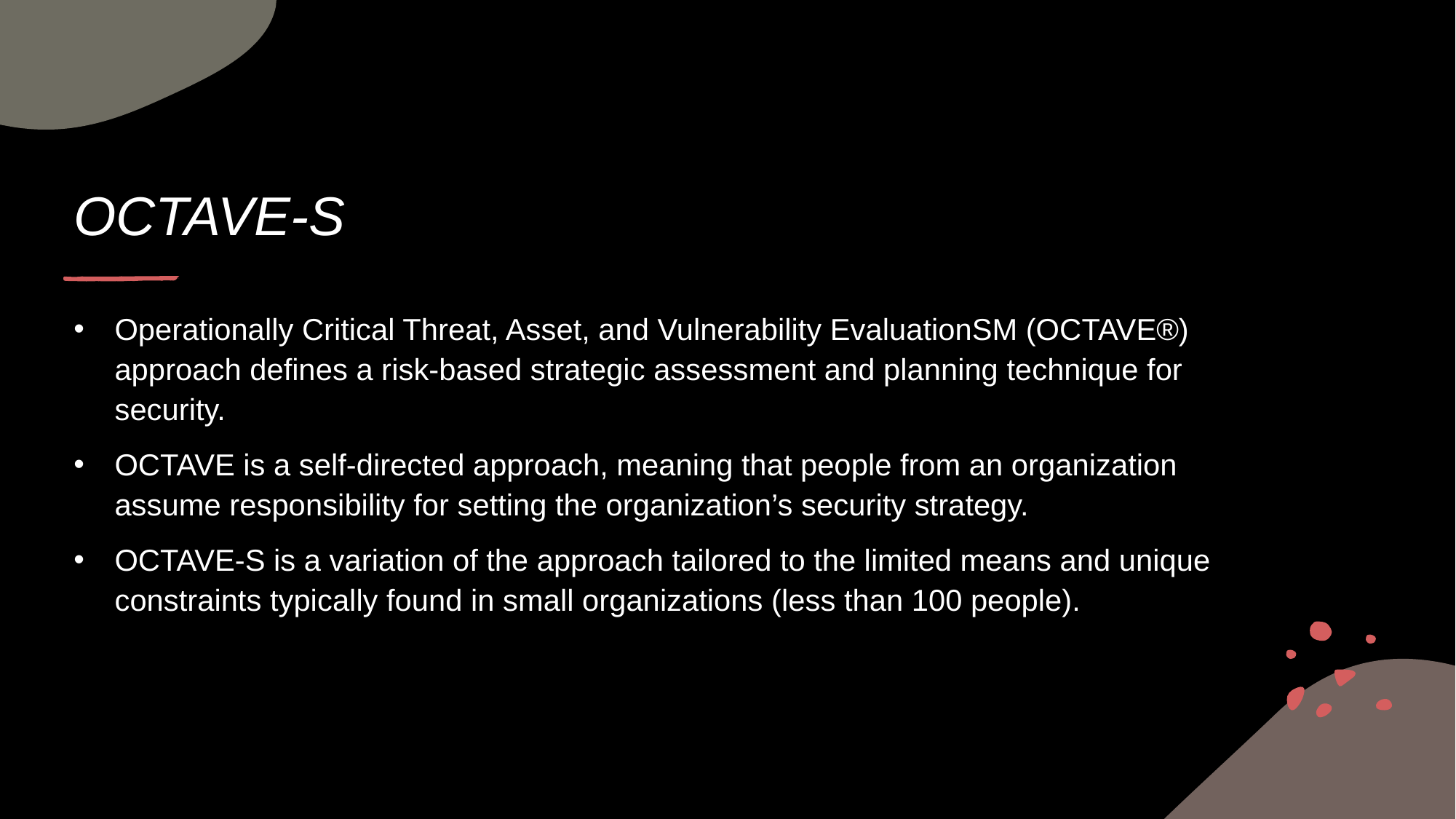

# OCTAVE-S
Operationally Critical Threat, Asset, and Vulnerability EvaluationSM (OCTAVE®) approach defines a risk-based strategic assessment and planning technique for security.
OCTAVE is a self-directed approach, meaning that people from an organization assume responsibility for setting the organization’s security strategy.
OCTAVE-S is a variation of the approach tailored to the limited means and unique constraints typically found in small organizations (less than 100 people).